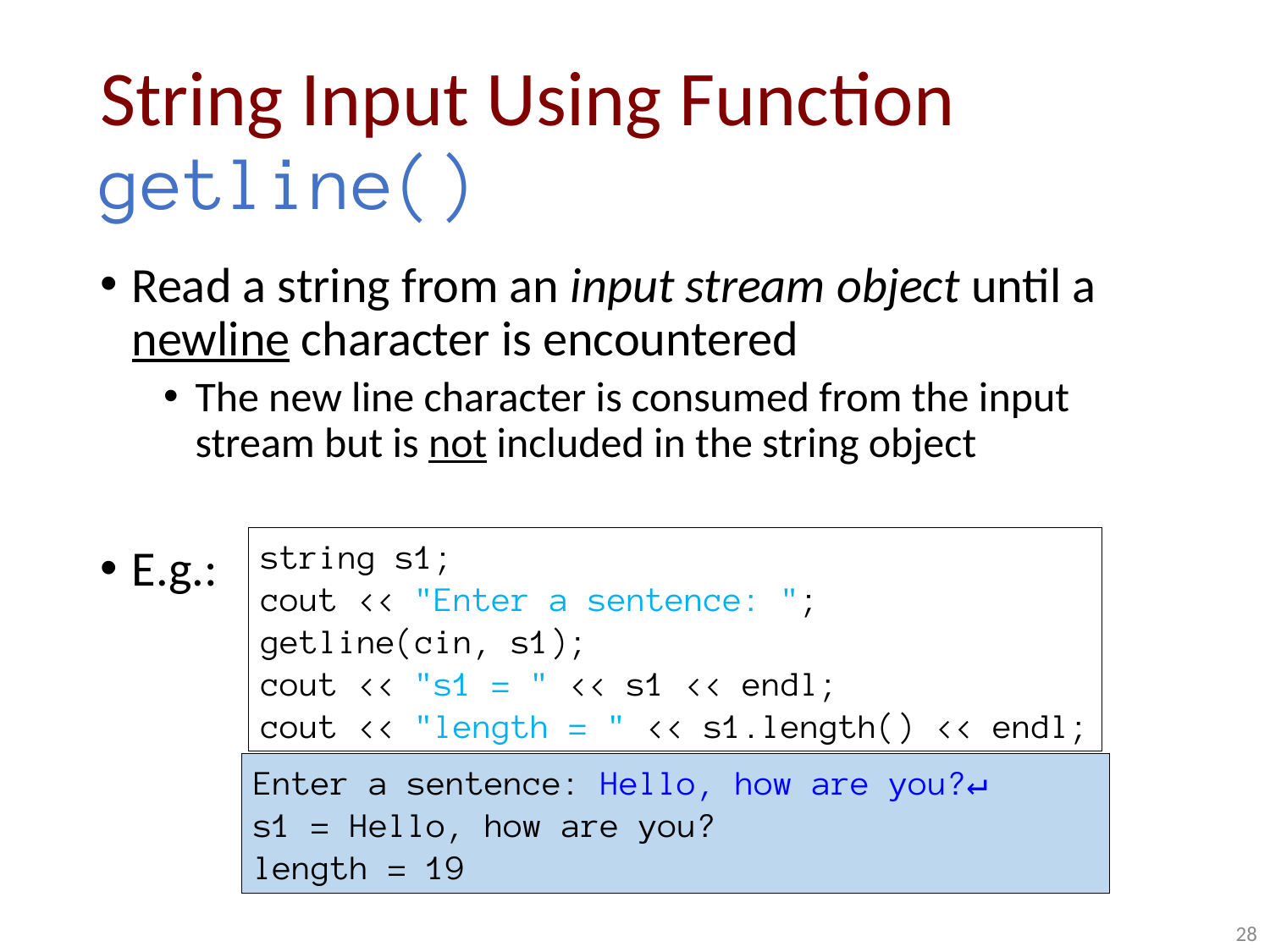

# String Input Using Function getline()
Read a string from an input stream object until a newline character is encountered
The new line character is consumed from the input stream but is not included in the string object

E.g.:
string s1;
cout << "Enter a sentence: ";
getline(cin, s1);
cout << "s1 = " << s1 << endl;
cout << "length = " << s1.length() << endl;
Enter a sentence: Hello, how are you?↵
s1 = Hello, how are you?
length = 19
28